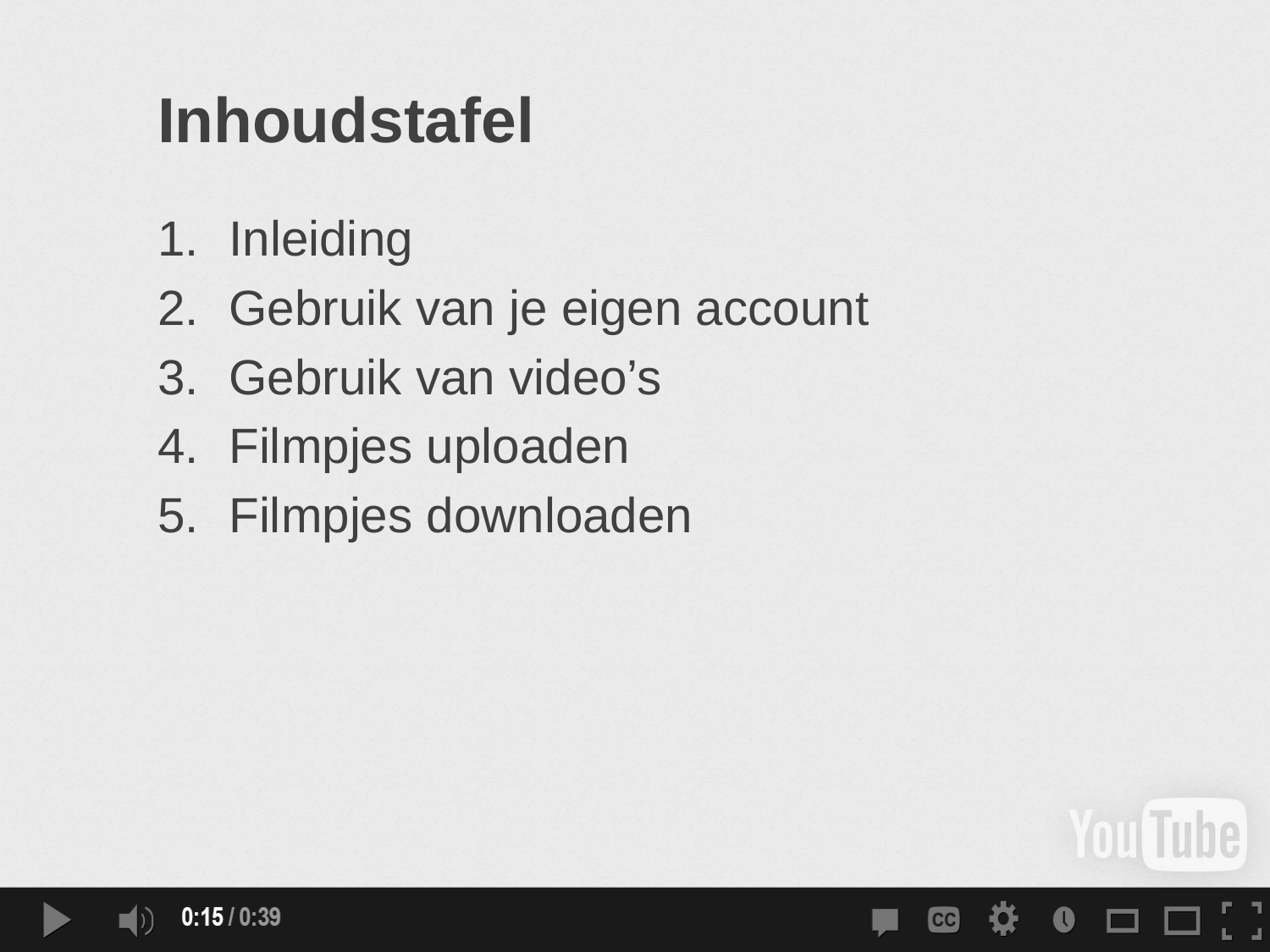

# Inhoudstafel
Inleiding
Gebruik van je eigen account
Gebruik van video’s
Filmpjes uploaden
Filmpjes downloaden